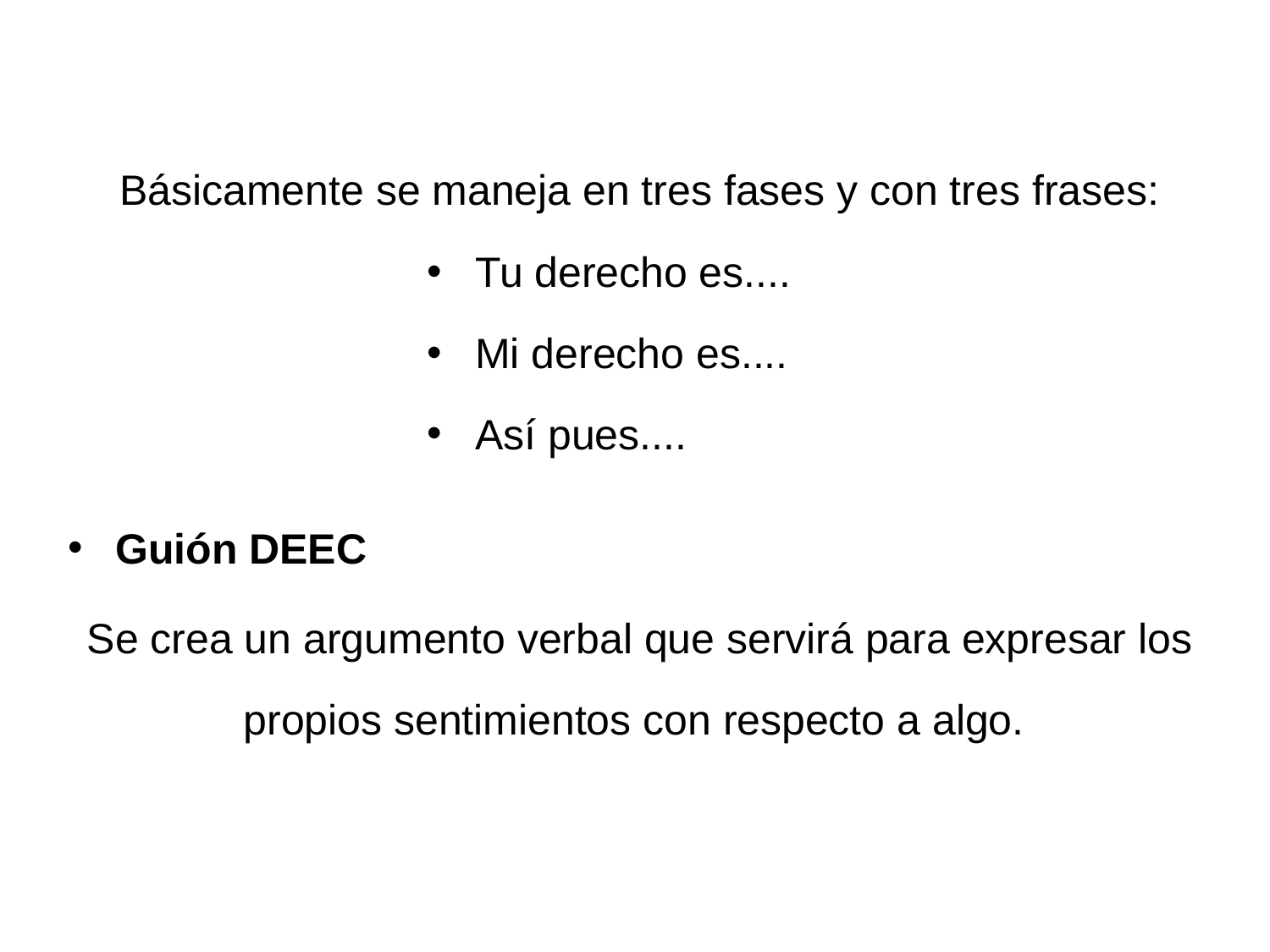

Básicamente se maneja en tres fases y con tres frases:

Guión DEEC
Se crea un argumento verbal que servirá para expresar los propios sentimientos con respecto a algo.

Tu derecho es....
Mi derecho es....
Así pues....